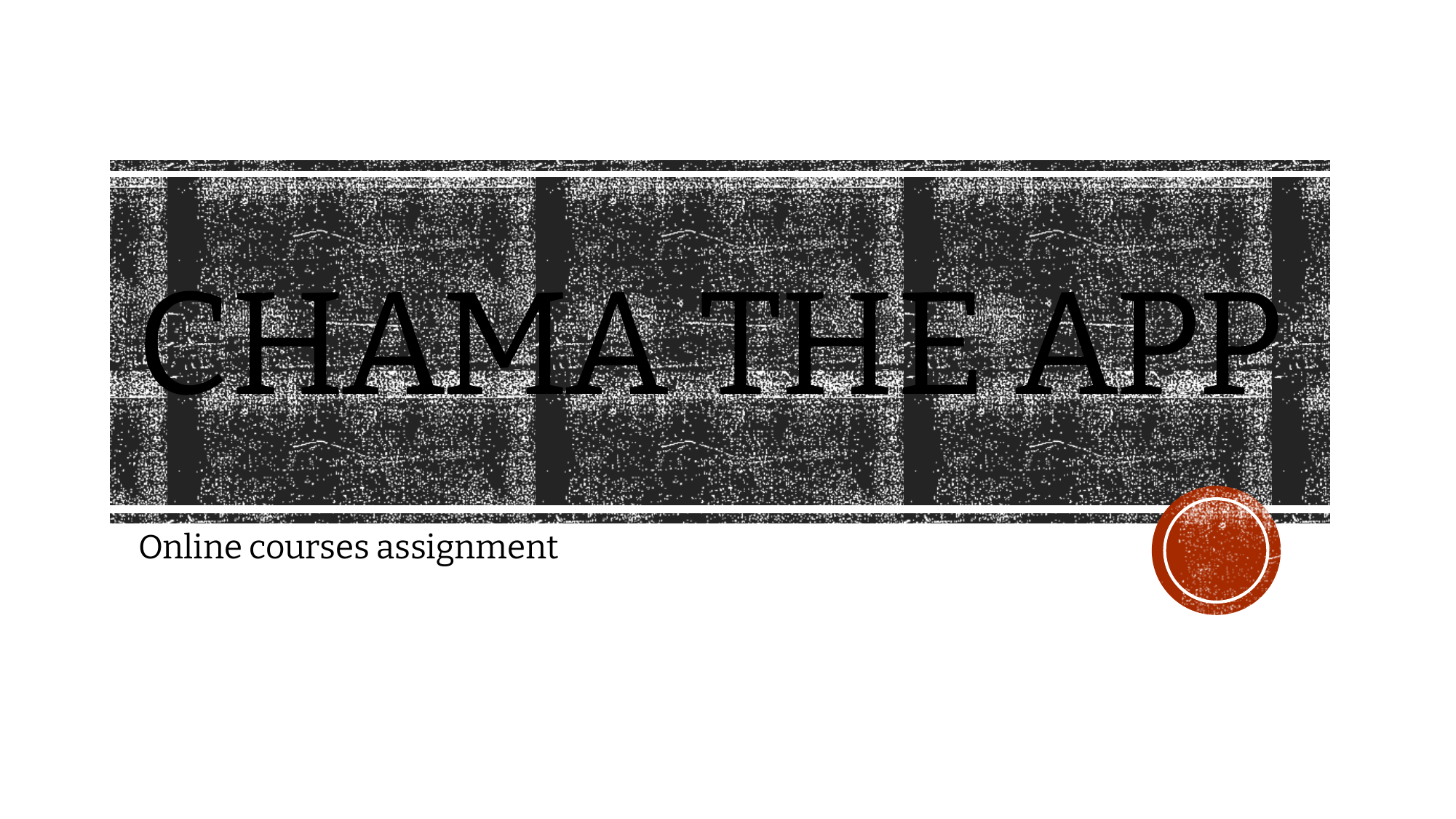

# Chama the App
Online courses assignment